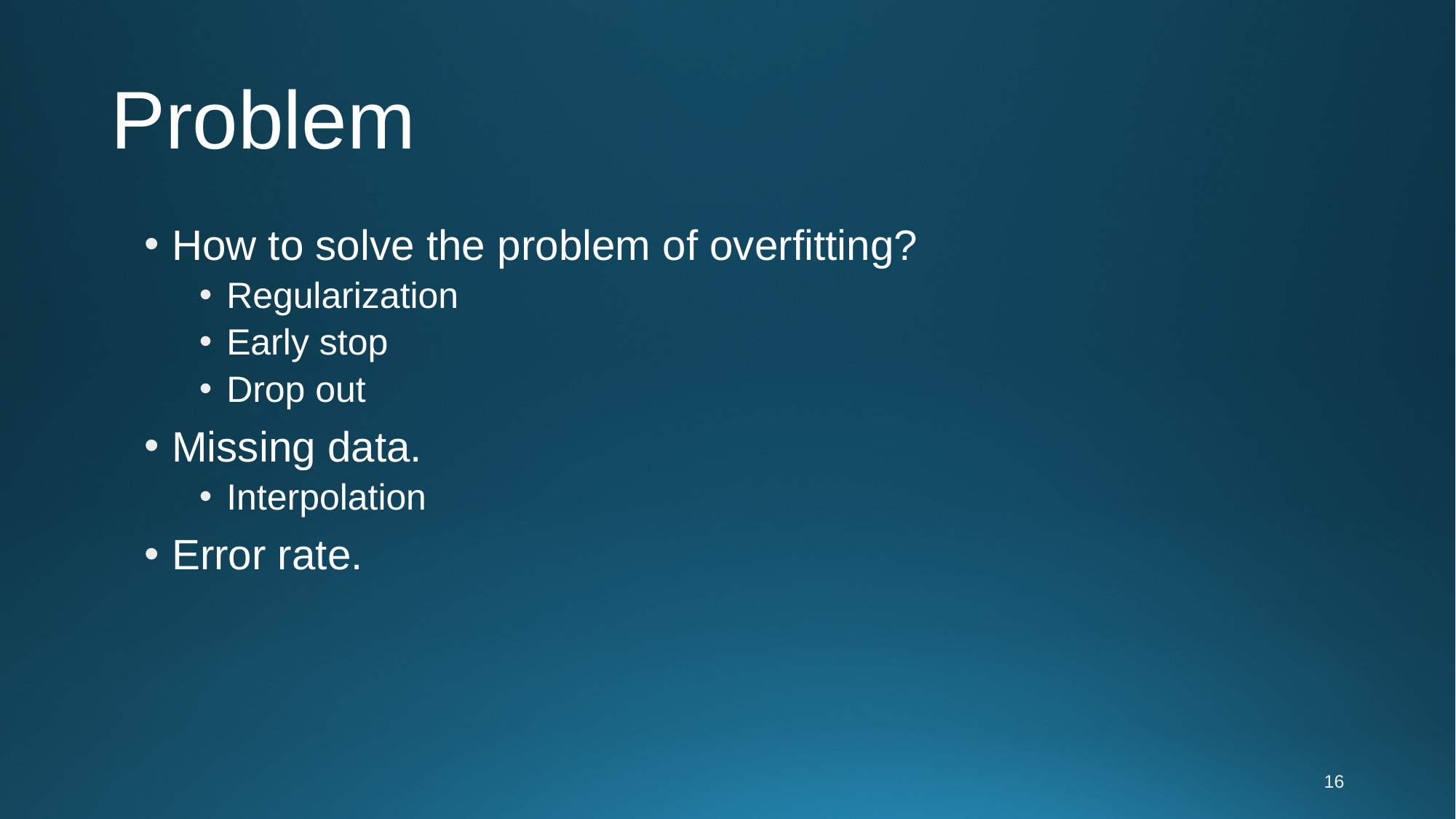

# Problem
How to solve the problem of overfitting?
Regularization
Early stop
Drop out
Missing data.
Interpolation
Error rate.
16